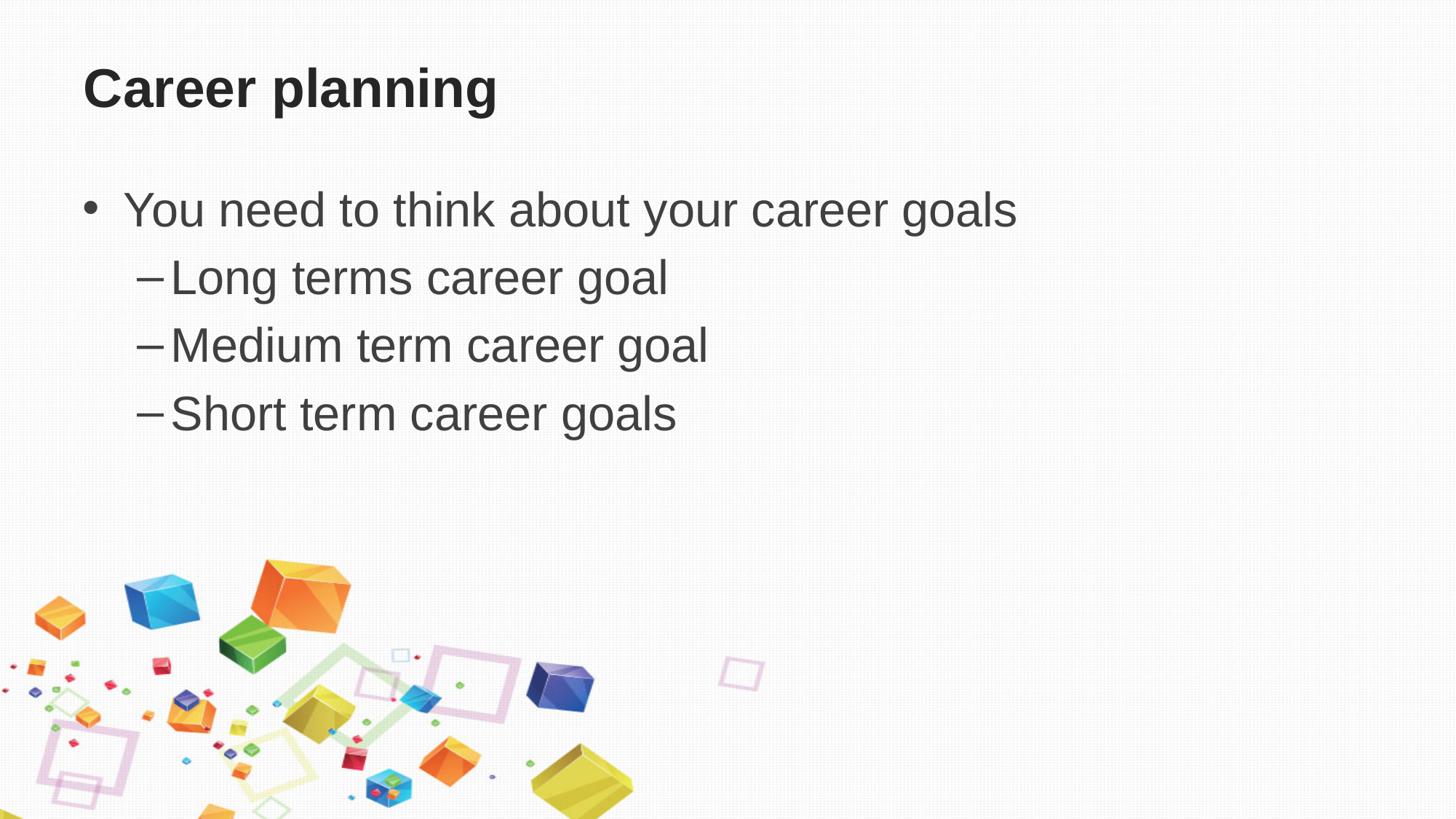

# Career planning
You need to think about your career goals
Long terms career goal
Medium term career goal
Short term career goals